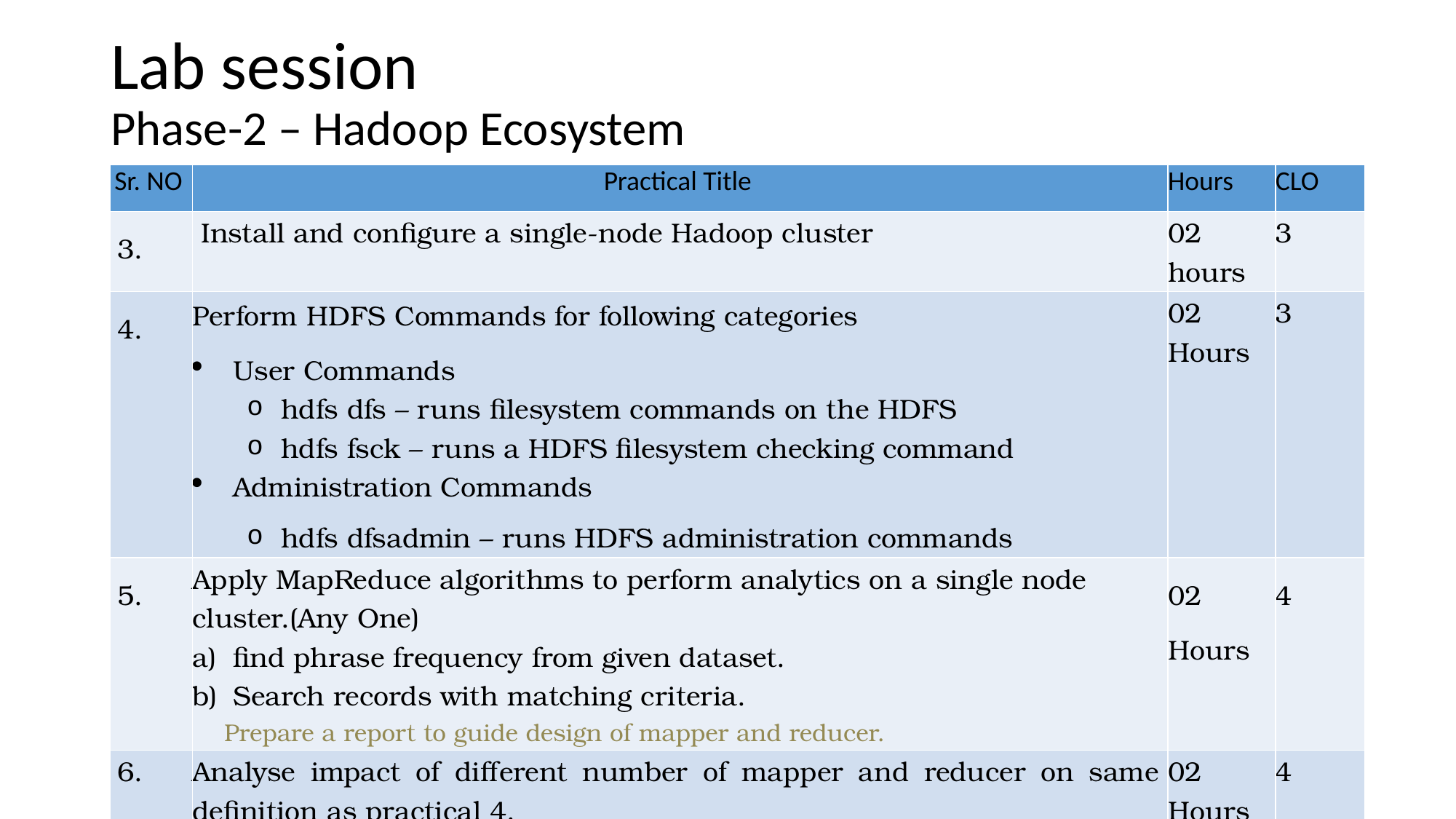

# Lab session Phase-2 – Hadoop Ecosystem
| Sr. NO | Practical Title | Hours | CLO |
| --- | --- | --- | --- |
| 3. | Install and configure a single-node Hadoop cluster | 02 hours | 3 |
| 4. | Perform HDFS Commands for following categories User Commands hdfs dfs – runs filesystem commands on the HDFS hdfs fsck – runs a HDFS filesystem checking command Administration Commands hdfs dfsadmin – runs HDFS administration commands | 02 Hours | 3 |
| 5. | Apply MapReduce algorithms to perform analytics on a single node cluster.(Any One) find phrase frequency from given dataset. Search records with matching criteria. Prepare a report to guide design of mapper and reducer. | 02 Hours | 4 |
| 6. | Analyse impact of different number of mapper and reducer on same definition as practical 4. Prepare a conclusive report on analysis. | 02 Hours | 4 |